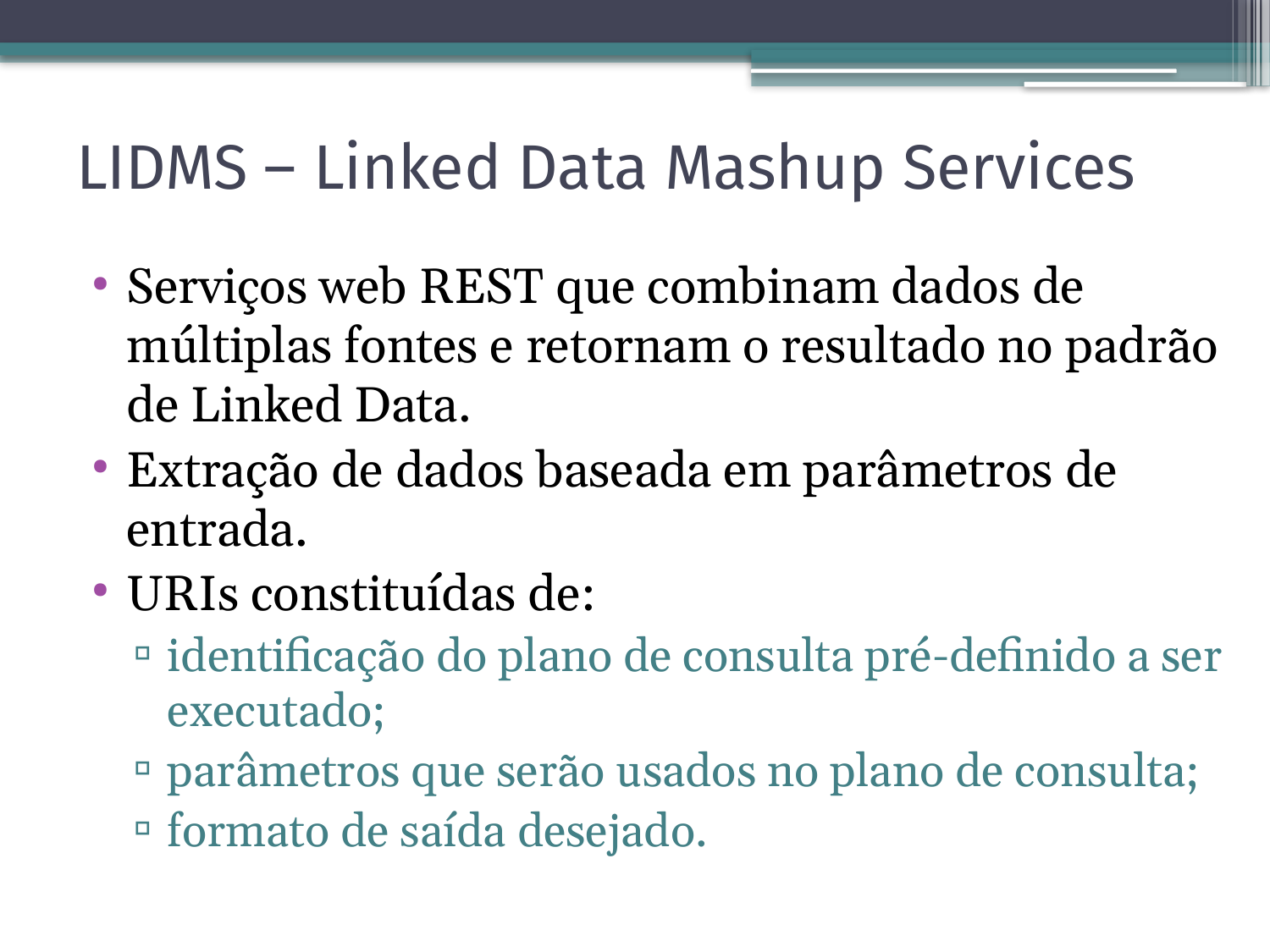

# LIDMS – Linked Data Mashup Services
Serviços web REST que combinam dados de múltiplas fontes e retornam o resultado no padrão de Linked Data.
Extração de dados baseada em parâmetros de entrada.
URIs constituídas de:
identificação do plano de consulta pré-definido a ser executado;
parâmetros que serão usados no plano de consulta;
formato de saída desejado.